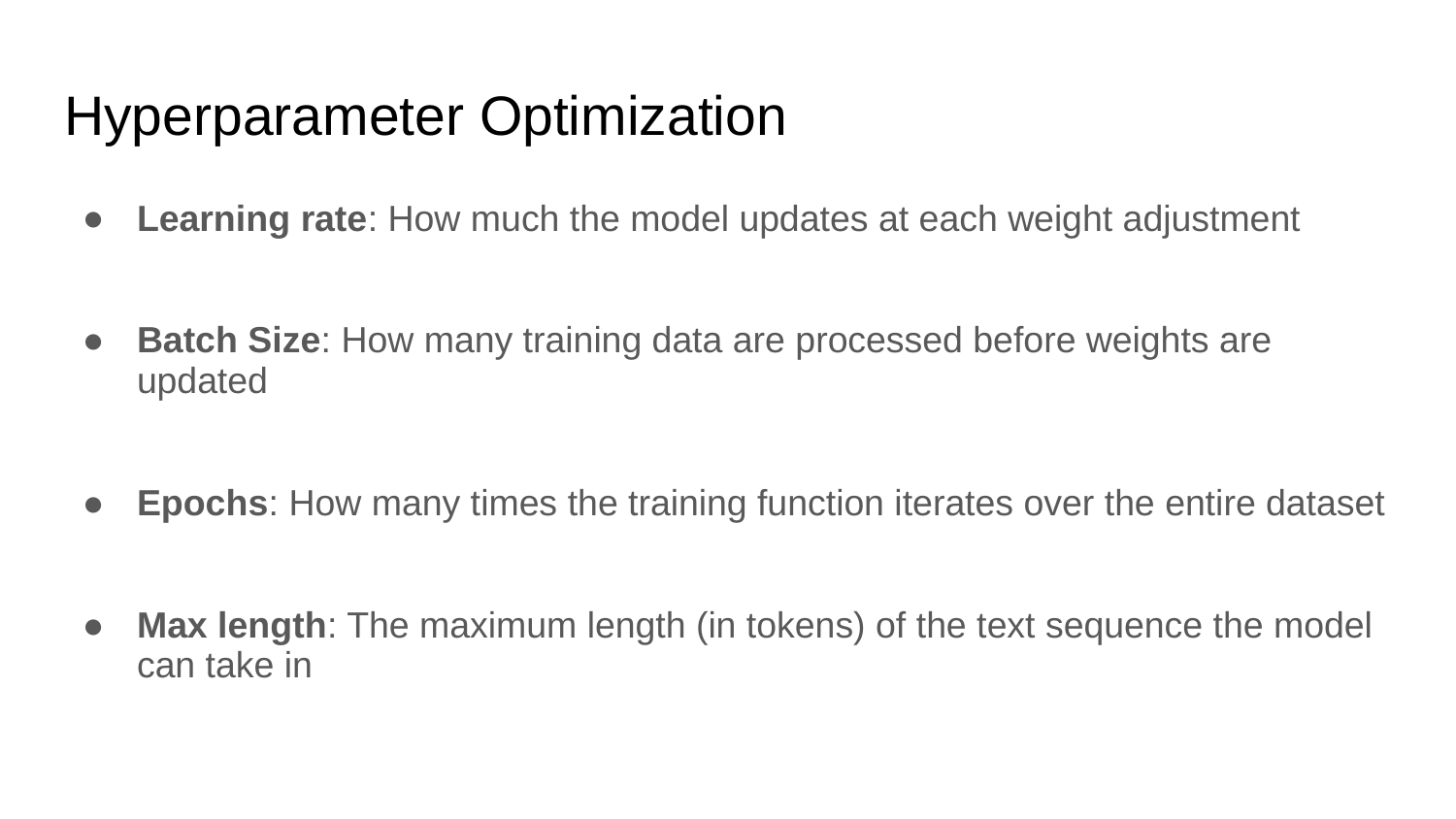

# Hyperparameter Optimization
Learning rate: How much the model updates at each weight adjustment

Batch Size: How many training data are processed before weights are updated

Epochs: How many times the training function iterates over the entire dataset

Max length: The maximum length (in tokens) of the text sequence the model can take in